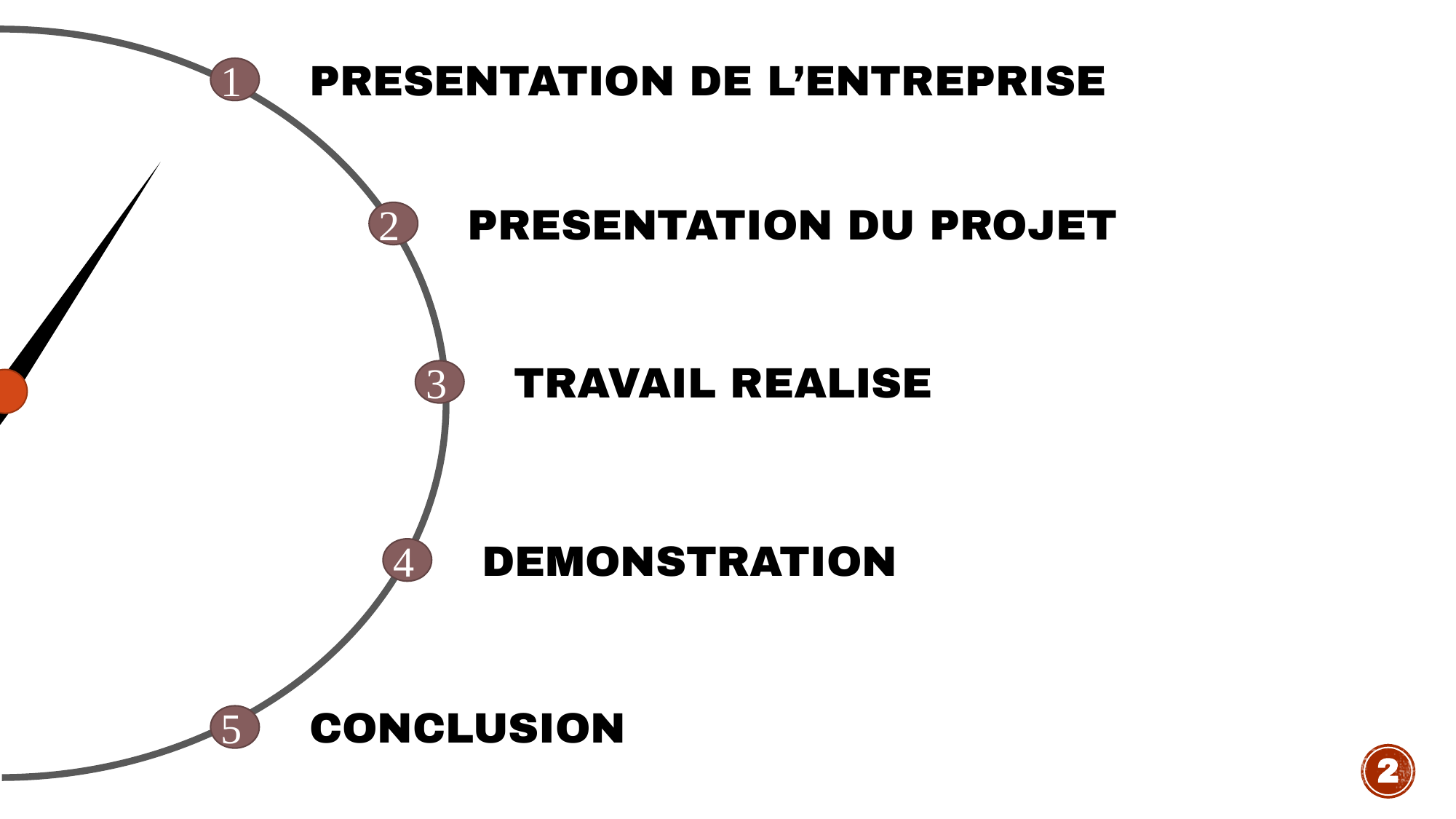

PRESENTATION DE L’ENTREPRISE
1

PRESENTATION DU PROJET
2

TRAVAIL REALISE
3

DEMONSTRATION
4

CONCLUSION
5

2